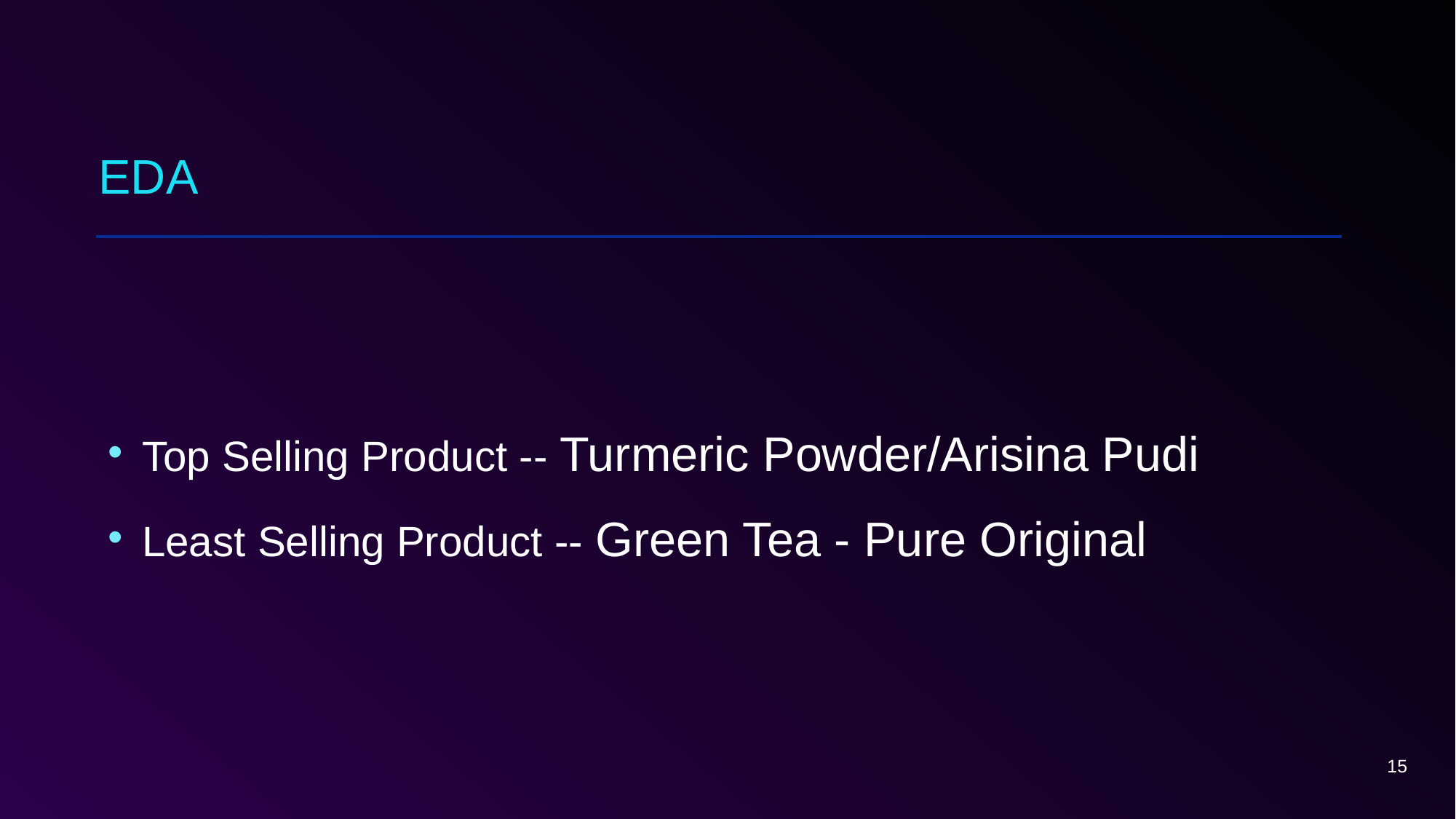

# EDA
Top Selling Product -- Turmeric Powder/Arisina Pudi
Least Selling Product -- Green Tea - Pure Original
15